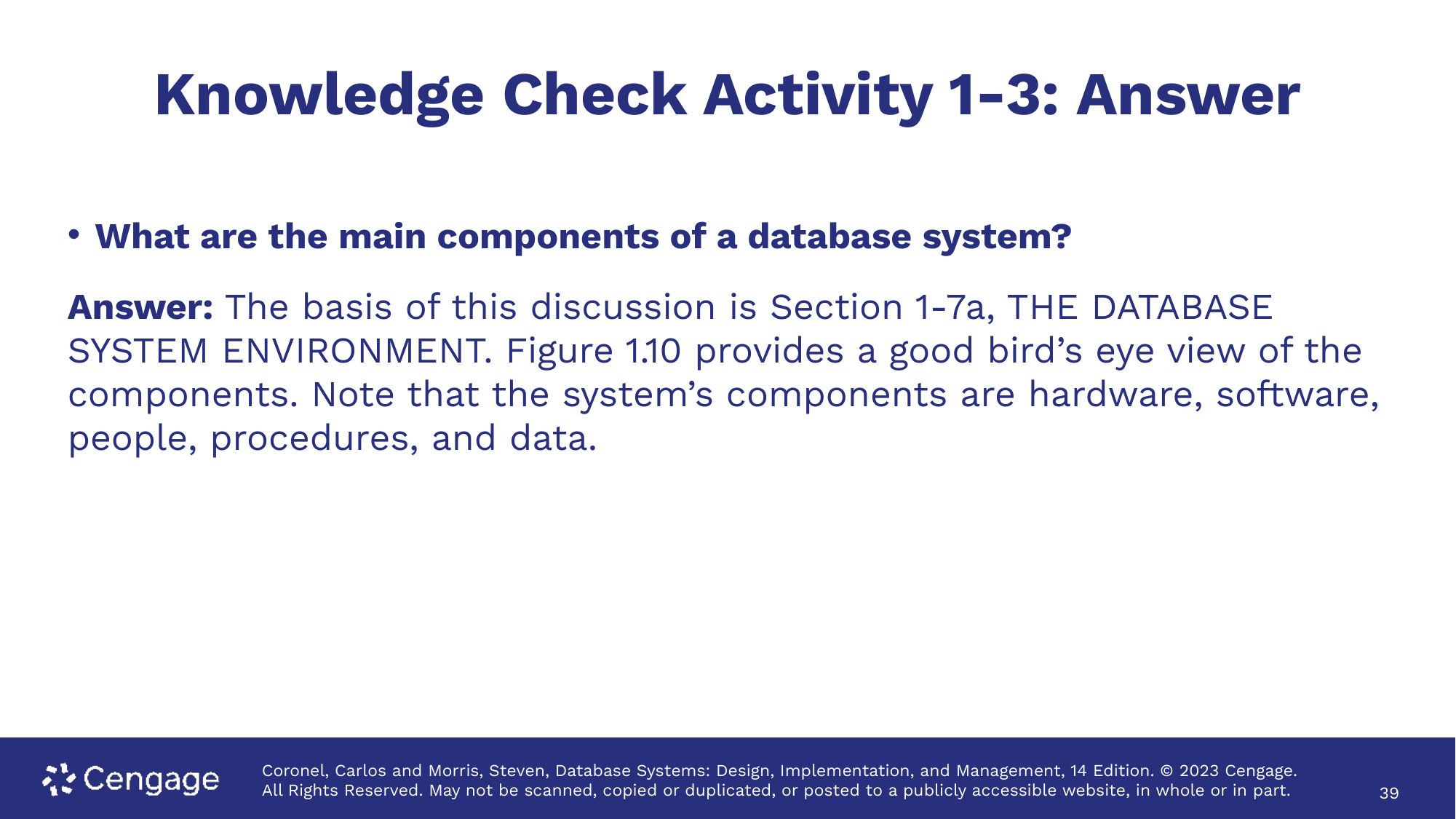

# Knowledge Check Activity 1-3: Answer
What are the main components of a database system?
Answer: The basis of this discussion is Section 1-7a, THE DATABASE SYSTEM ENVIRONMENT. Figure 1.10 provides a good bird’s eye view of the components. Note that the system’s components are hardware, software, people, procedures, and data.